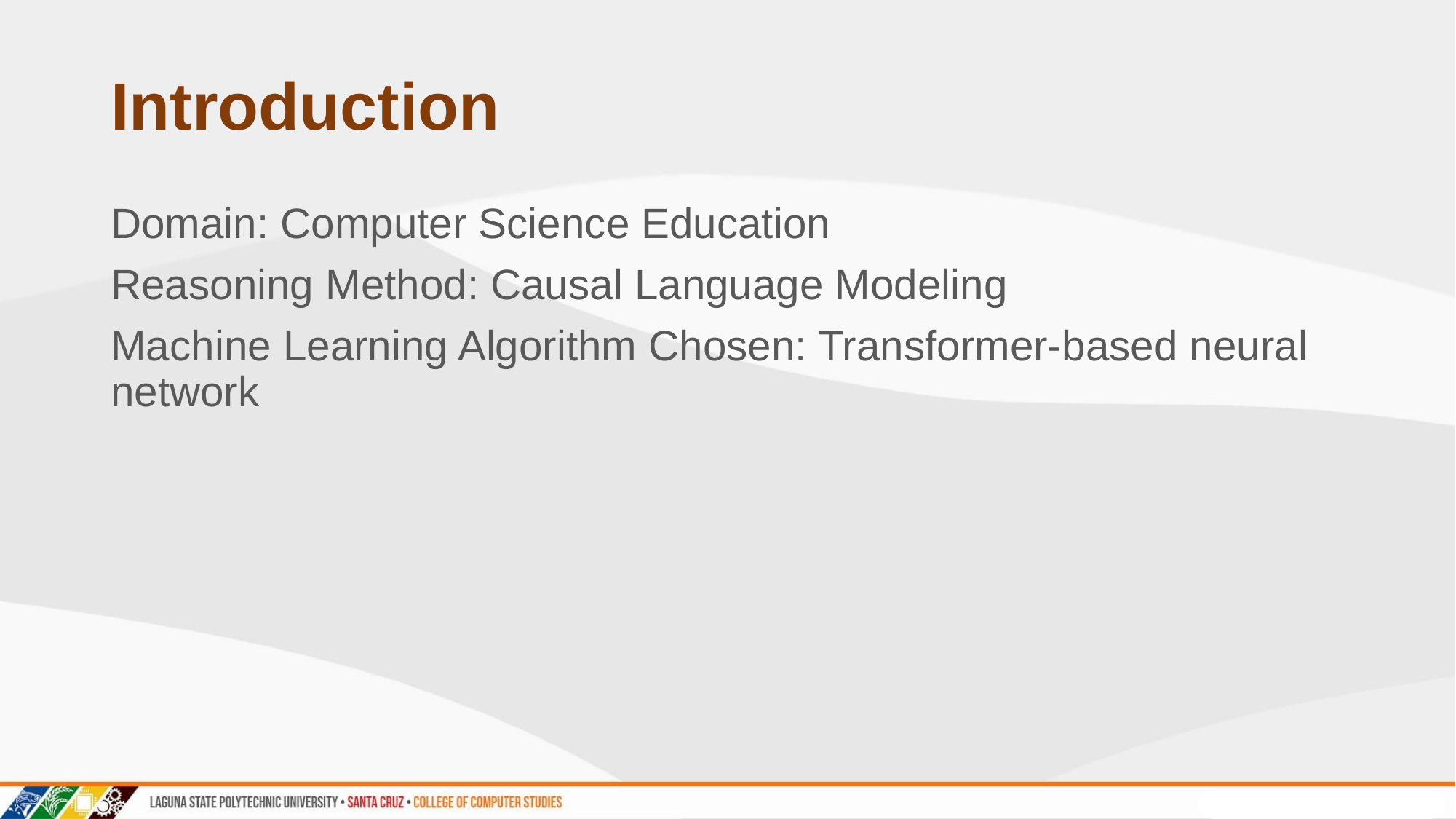

# Introduction
Domain: Computer Science Education
Reasoning Method: Causal Language Modeling
Machine Learning Algorithm Chosen: Transformer-based neural network